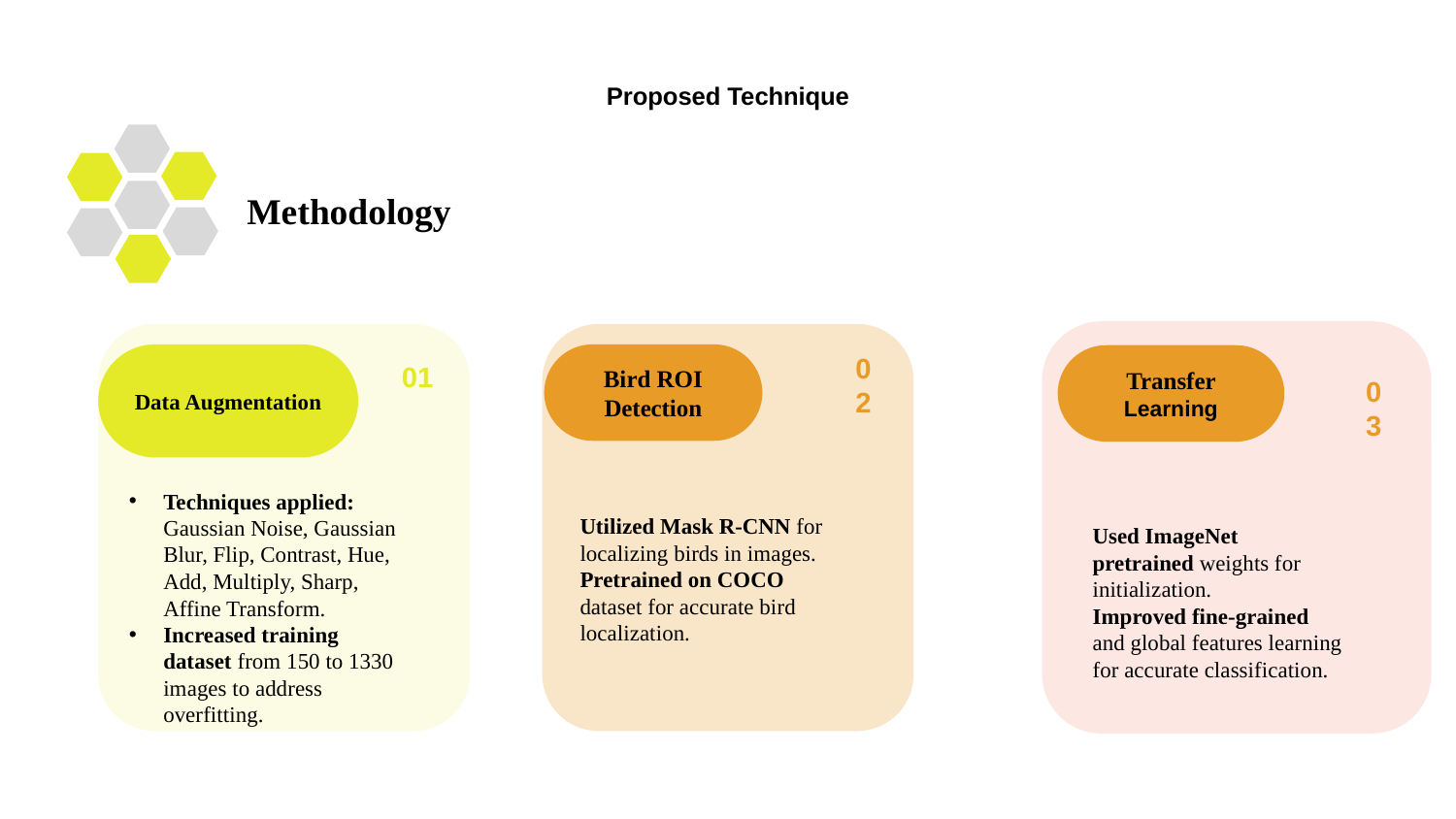

# Proposed Technique

Methodology

01
Data Augmentation
Techniques applied: Gaussian Noise, Gaussian Blur, Flip, Contrast, Hue, Add, Multiply, Sharp, Affine Transform.
Increased training dataset from 150 to 1330 images to address overfitting.
Bird ROI Detection
Transfer Learning
02
03
Utilized Mask R-CNN for localizing birds in images.
Pretrained on COCO dataset for accurate bird localization.
Used ImageNet pretrained weights for initialization.
Improved fine-grained and global features learning for accurate classification.